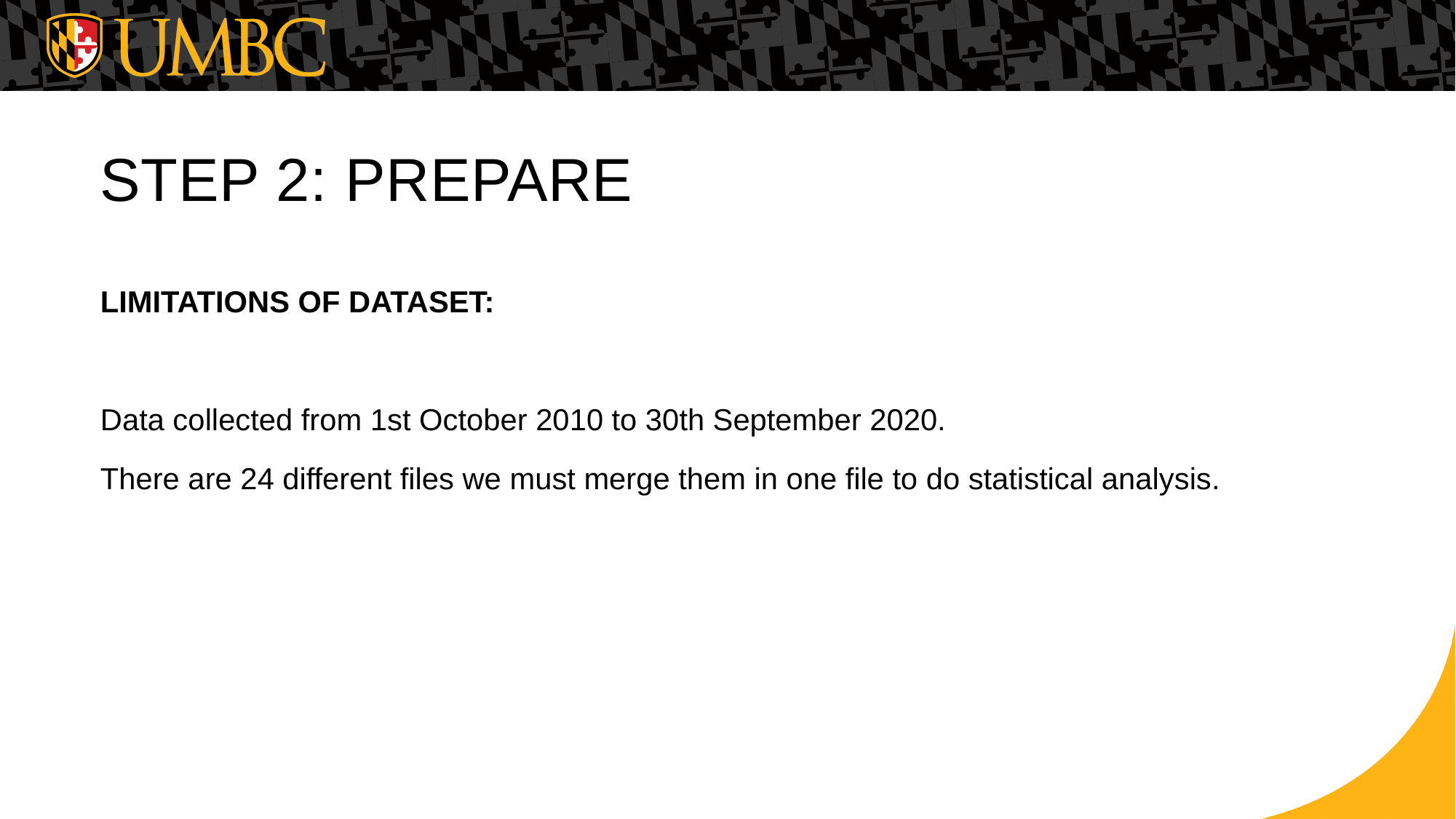

Step 2: prepare
LIMITATIONS OF DATASET:

Data collected from 1st October 2010 to 30th September 2020.
There are 24 different files we must merge them in one file to do statistical analysis.